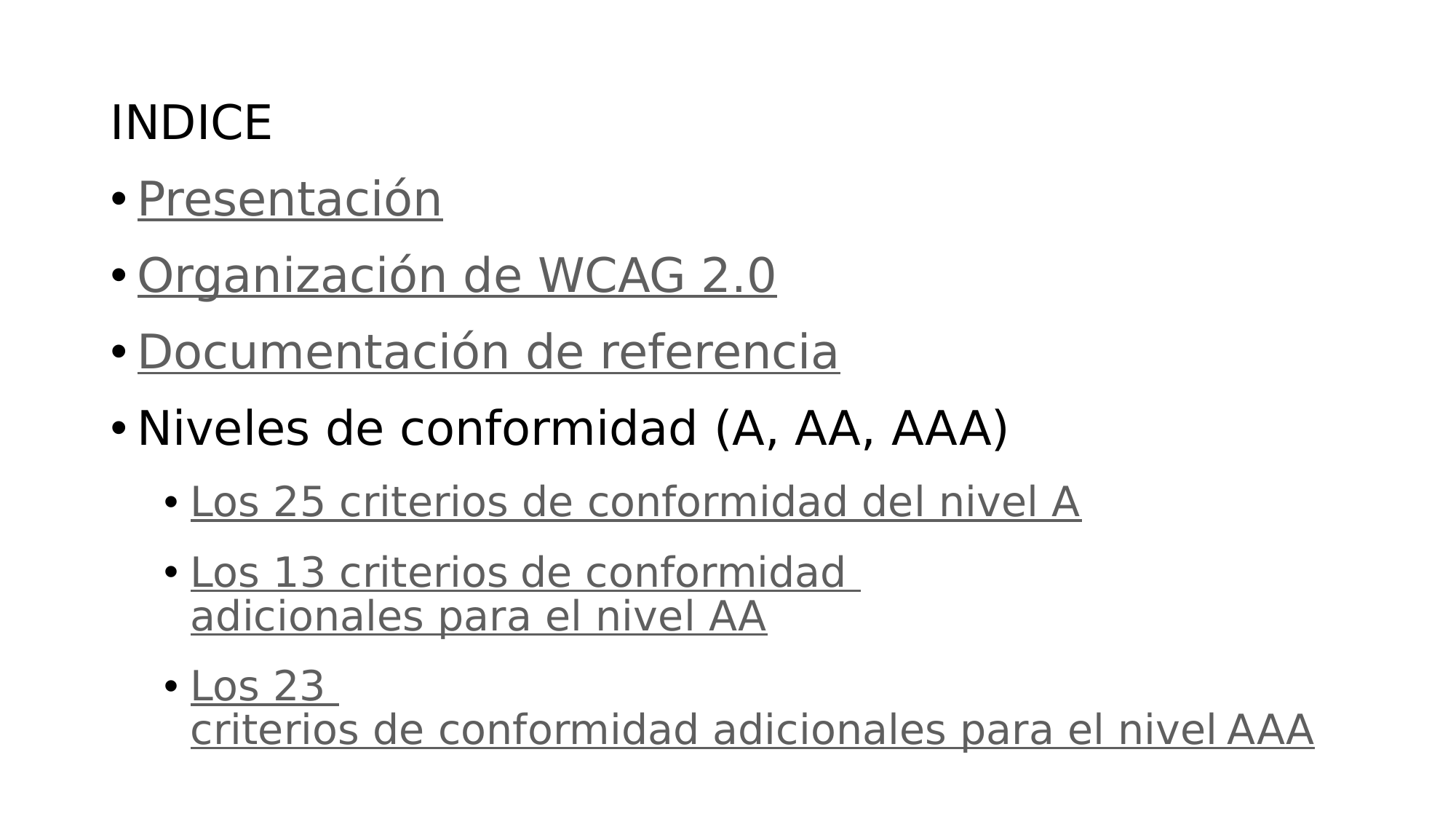

INDICE
Presentación
Organización de WCAG 2.0
Documentación de referencia
Niveles de conformidad (A, AA, AAA)
Los 25 criterios de conformidad del nivel A
Los 13 criterios de conformidad adicionales para el nivel AA
Los 23 criterios de conformidad adicionales para el nivel AAA